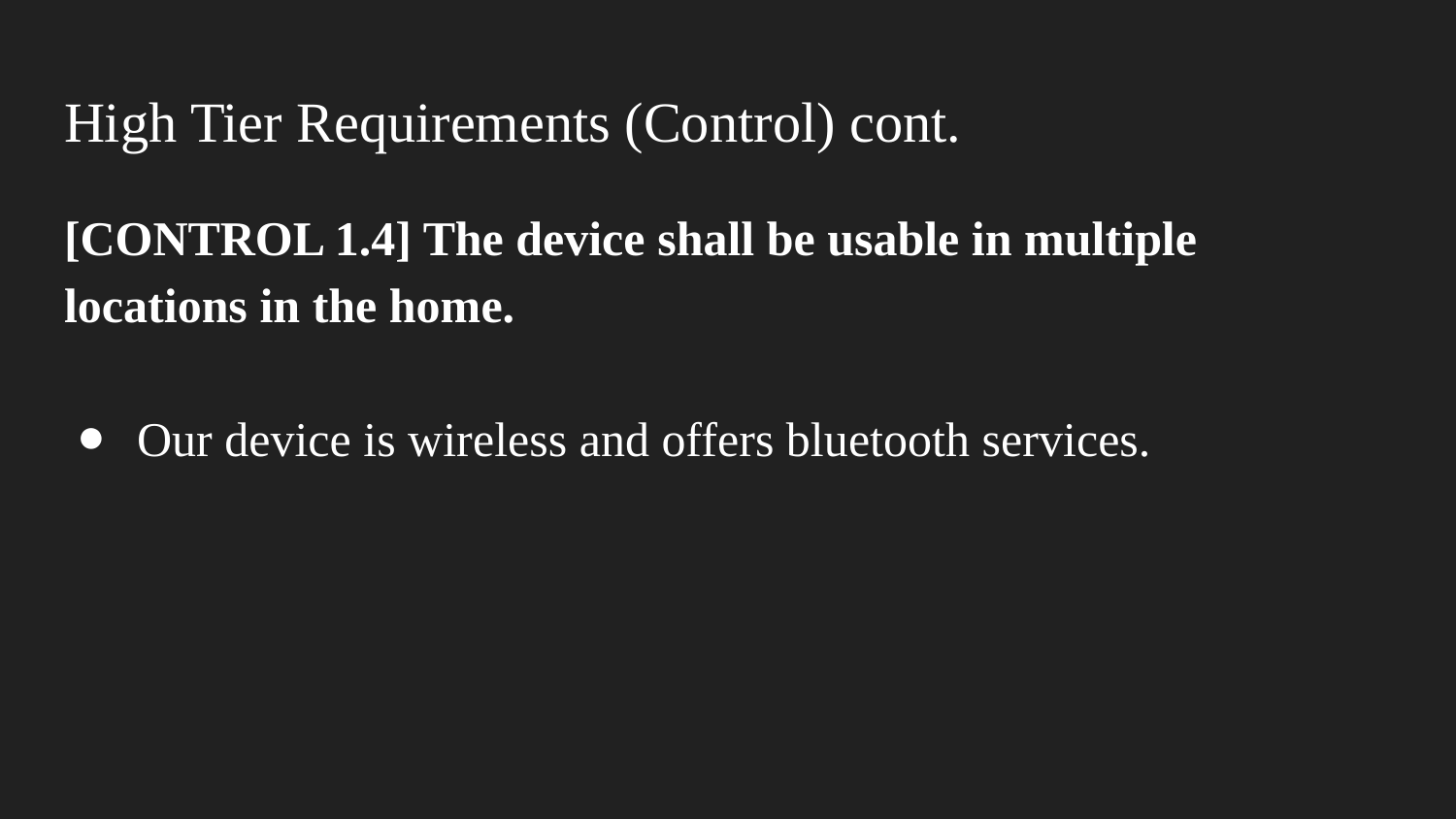

# High Tier Requirements (Control) cont.
[CONTROL 1.4] The device shall be usable in multiple locations in the home.

Our device is wireless and offers bluetooth services.